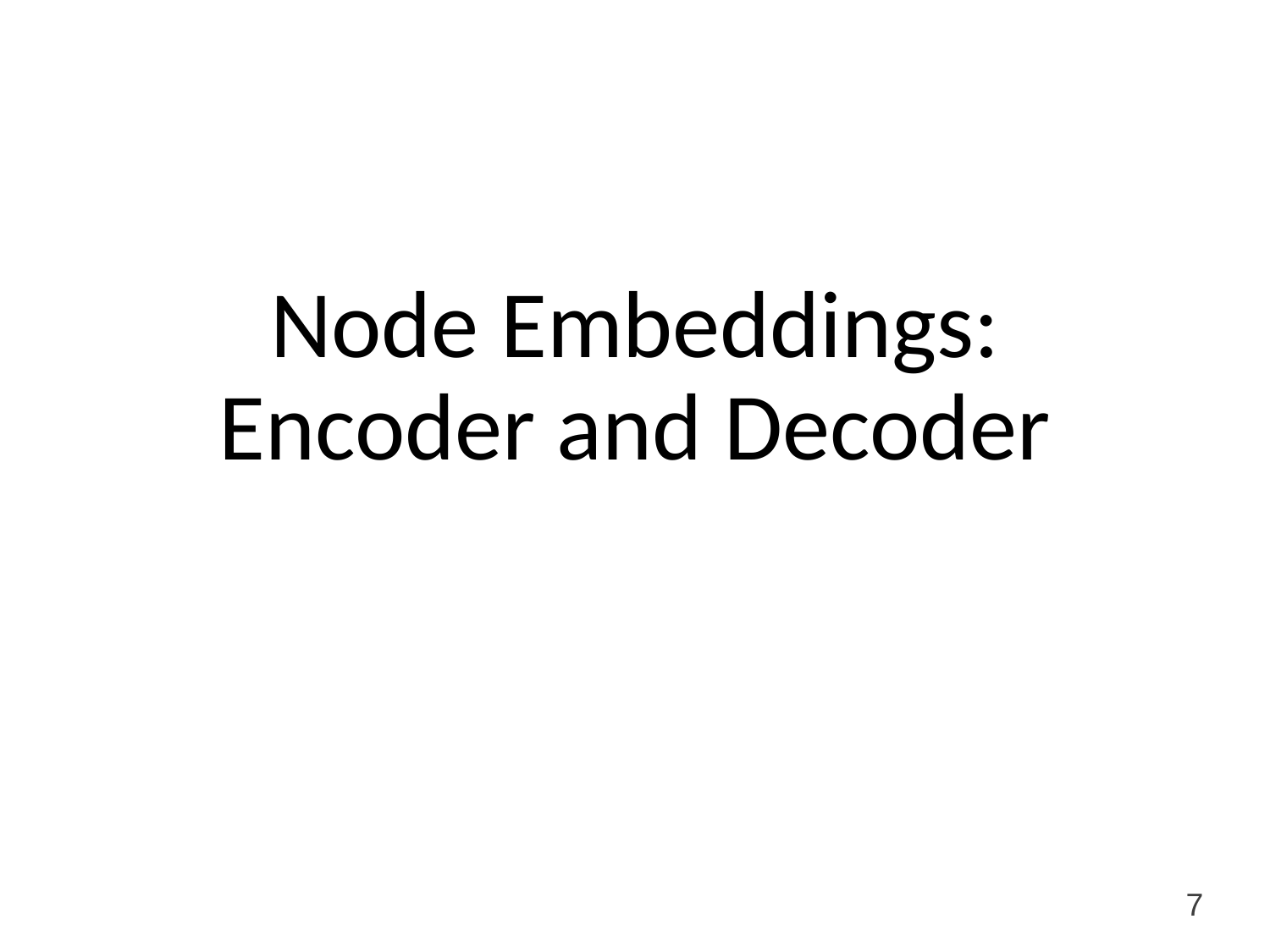

# Node Embeddings: Encoder and Decoder

7